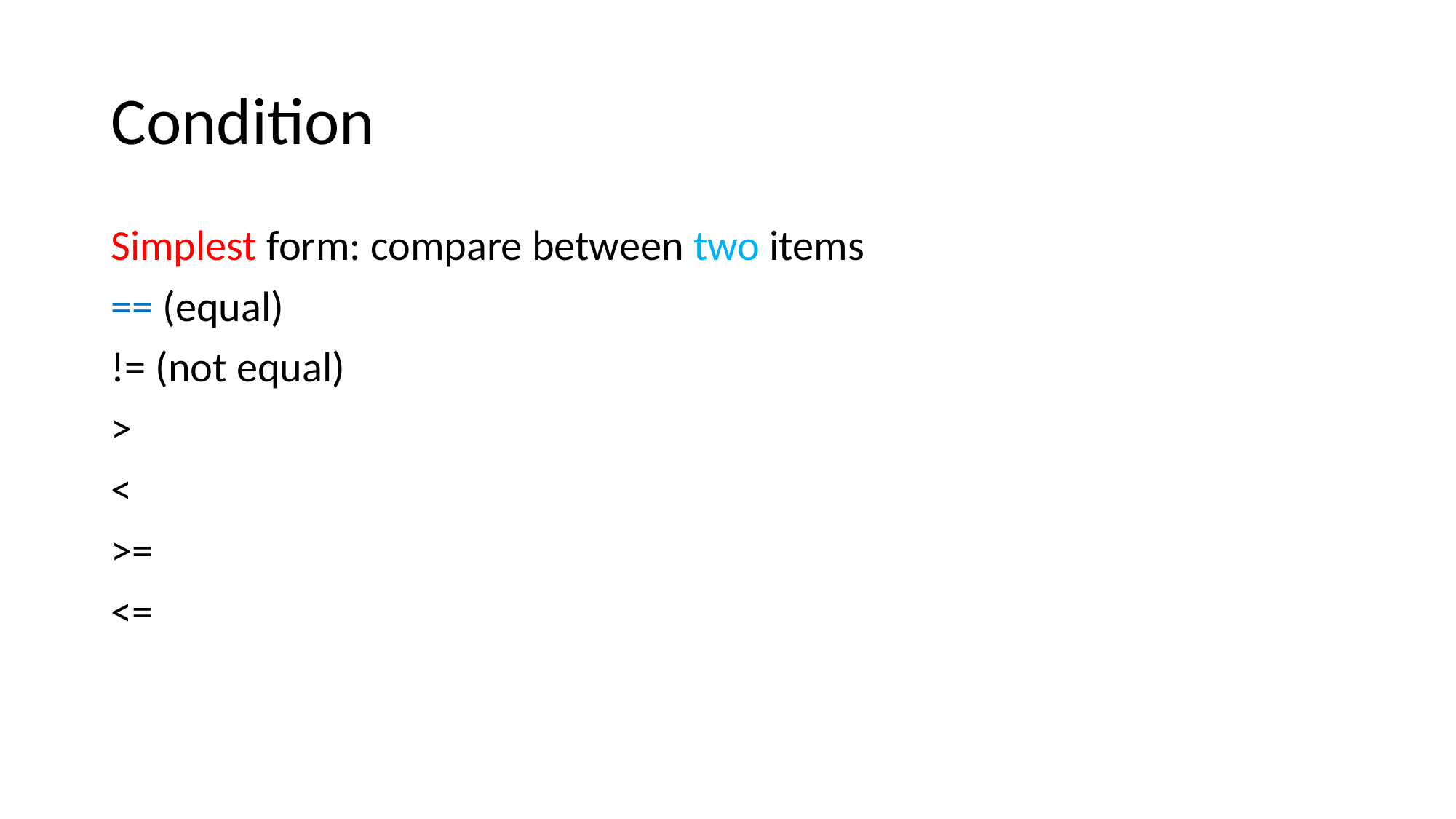

# Condition
Simplest form: compare between two items
== (equal)
!= (not equal)
>
<
>=
<=